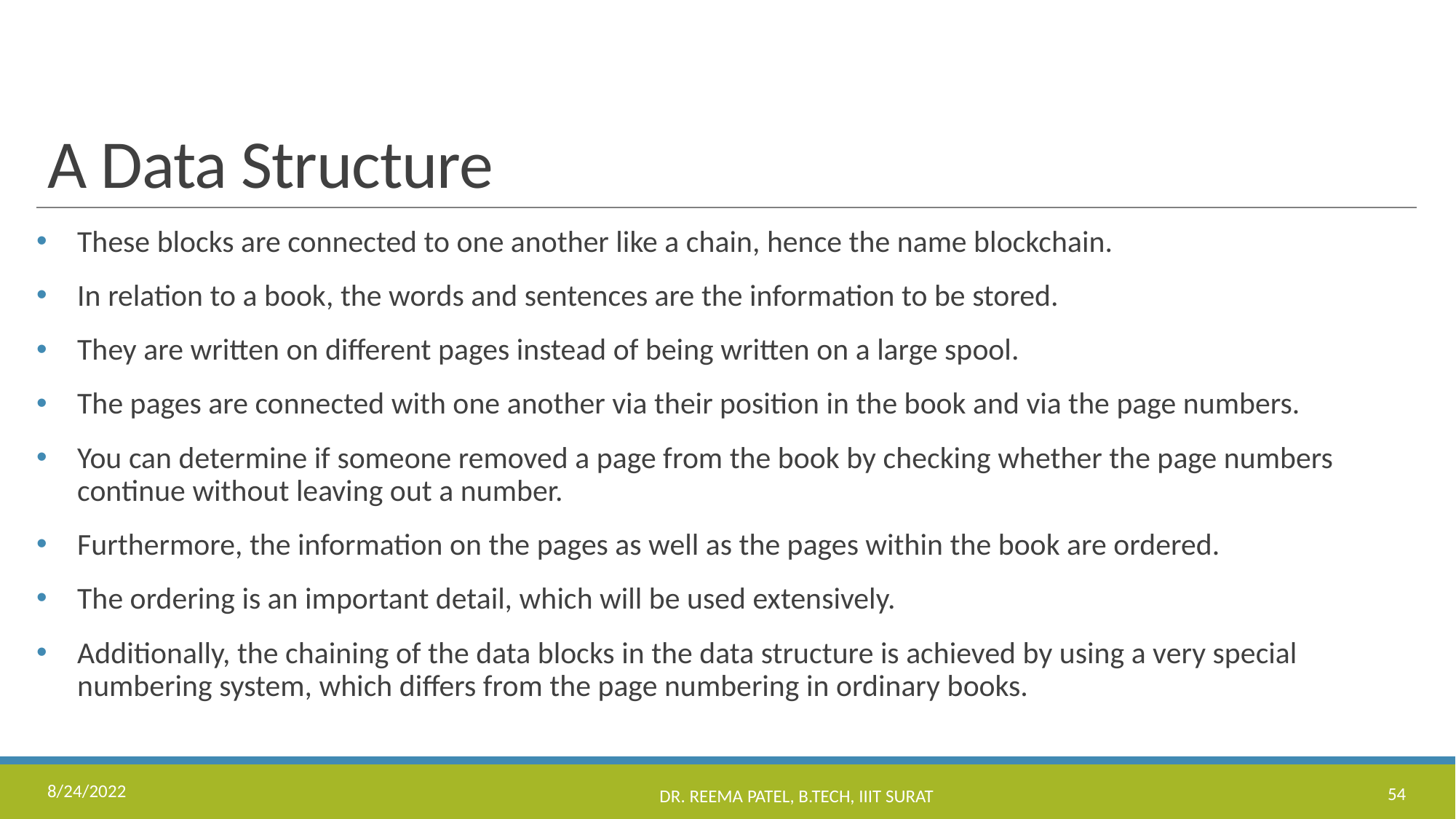

# A Data Structure
These blocks are connected to one another like a chain, hence the name blockchain.
In relation to a book, the words and sentences are the information to be stored.
They are written on different pages instead of being written on a large spool.
The pages are connected with one another via their position in the book and via the page numbers.
You can determine if someone removed a page from the book by checking whether the page numbers continue without leaving out a number.
Furthermore, the information on the pages as well as the pages within the book are ordered.
The ordering is an important detail, which will be used extensively.
Additionally, the chaining of the data blocks in the data structure is achieved by using a very special numbering system, which differs from the page numbering in ordinary books.
8/24/2022
Dr. Reema Patel, B.Tech, IIIT Surat
54